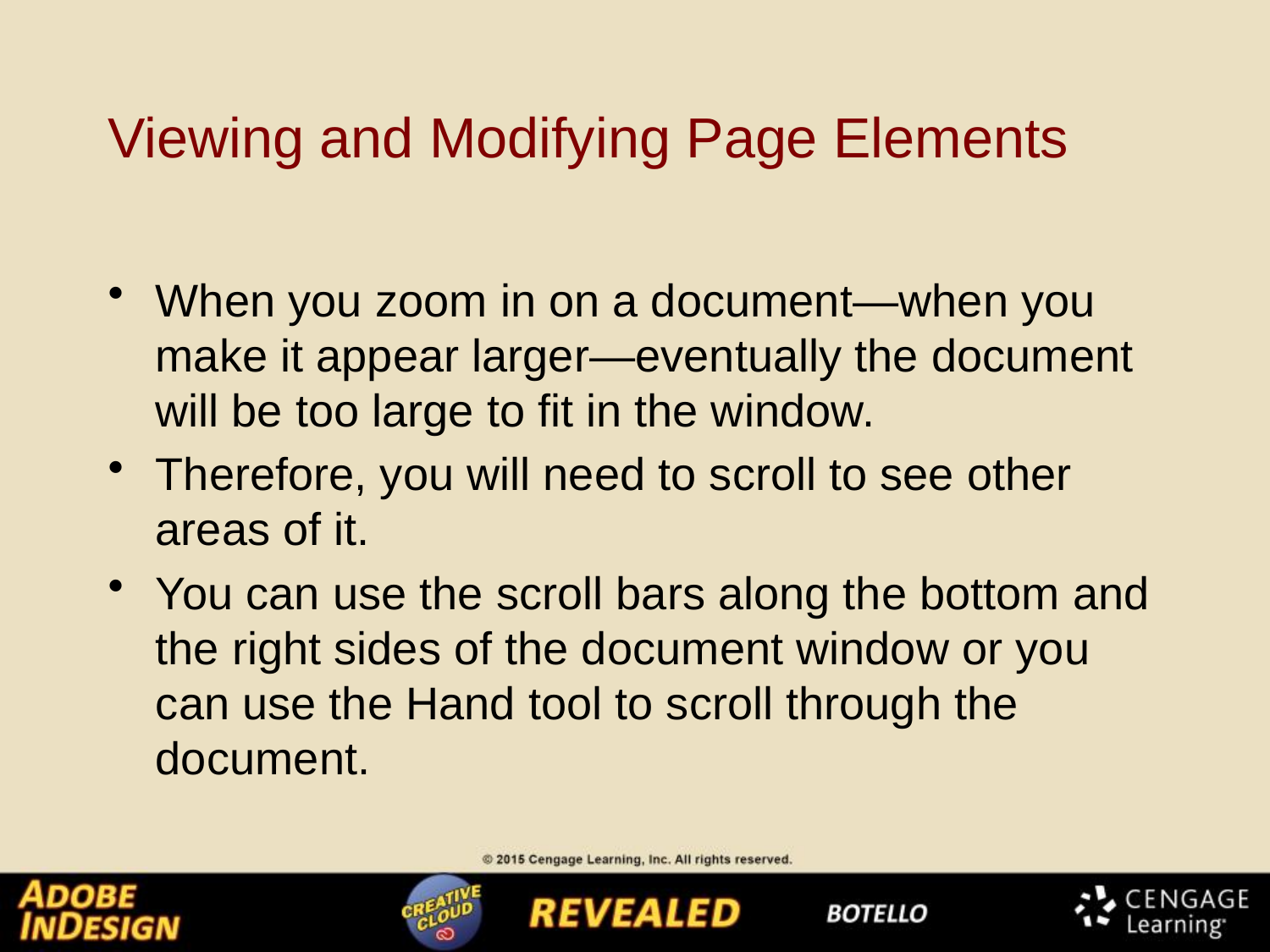

# Viewing and Modifying Page Elements
When you zoom in on a document—when you make it appear larger—eventually the document will be too large to fit in the window.
Therefore, you will need to scroll to see other areas of it.
You can use the scroll bars along the bottom and the right sides of the document window or you can use the Hand tool to scroll through the document.